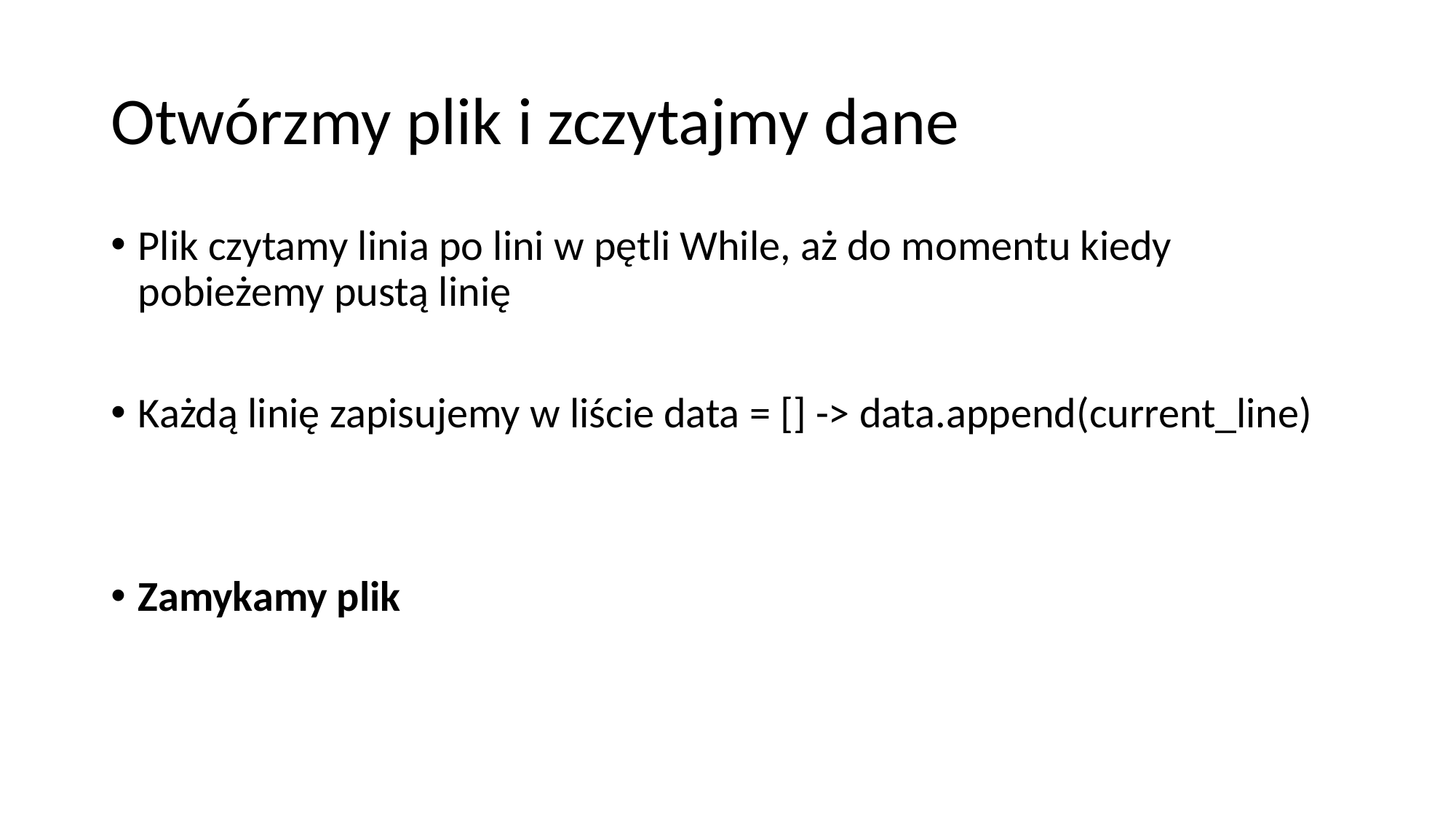

# Otwórzmy plik i zczytajmy dane
Plik czytamy linia po lini w pętli While, aż do momentu kiedy pobieżemy pustą linię

Każdą linię zapisujemy w liście data = [] -> data.append(current_line)

Zamykamy plik